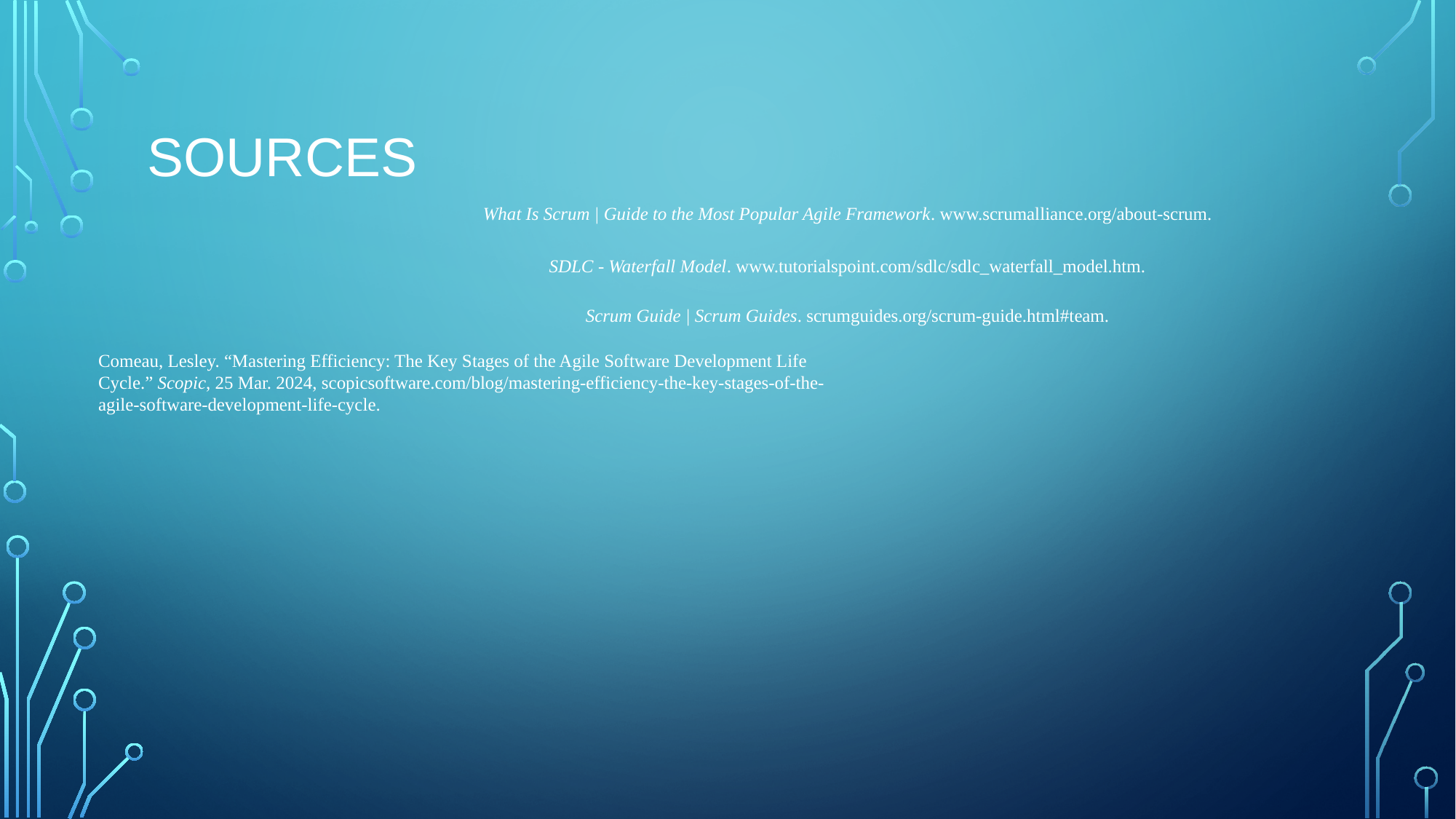

# Sources
What Is Scrum | Guide to the Most Popular Agile Framework. www.scrumalliance.org/about-scrum.
SDLC - Waterfall Model. www.tutorialspoint.com/sdlc/sdlc_waterfall_model.htm.
Scrum Guide | Scrum Guides. scrumguides.org/scrum-guide.html#team.
Comeau, Lesley. “Mastering Efficiency: The Key Stages of the Agile Software Development Life Cycle.” Scopic, 25 Mar. 2024, scopicsoftware.com/blog/mastering-efficiency-the-key-stages-of-the-agile-software-development-life-cycle.